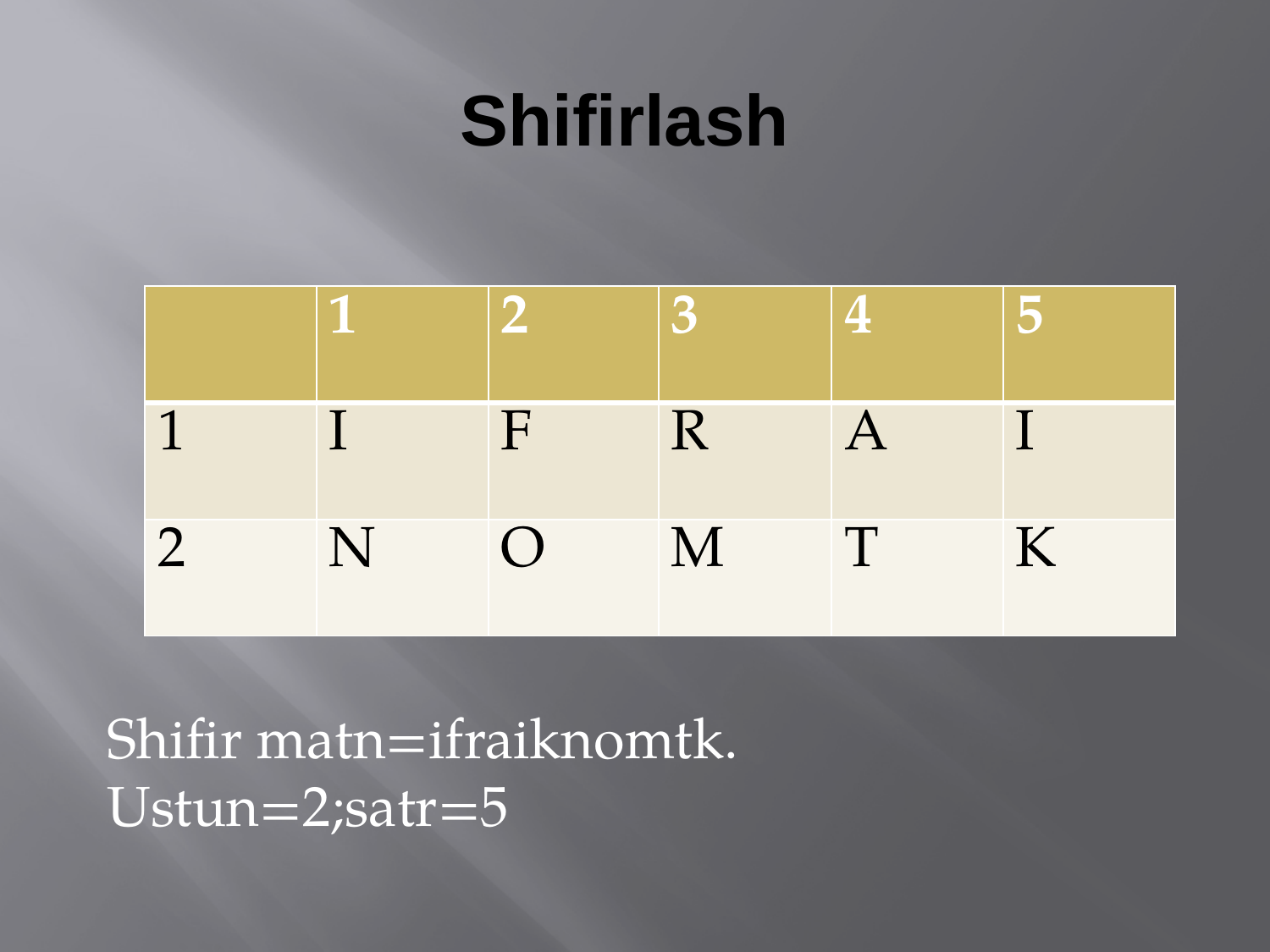

# Shifirlash
|  | 1 | 2 | 3 | 4 | 5 |
| --- | --- | --- | --- | --- | --- |
| 1 | I | F | R | A | I |
| 2 | N | O | M | T | K |
Shifir matn=ifraiknomtk. Ustun=2;satr=5